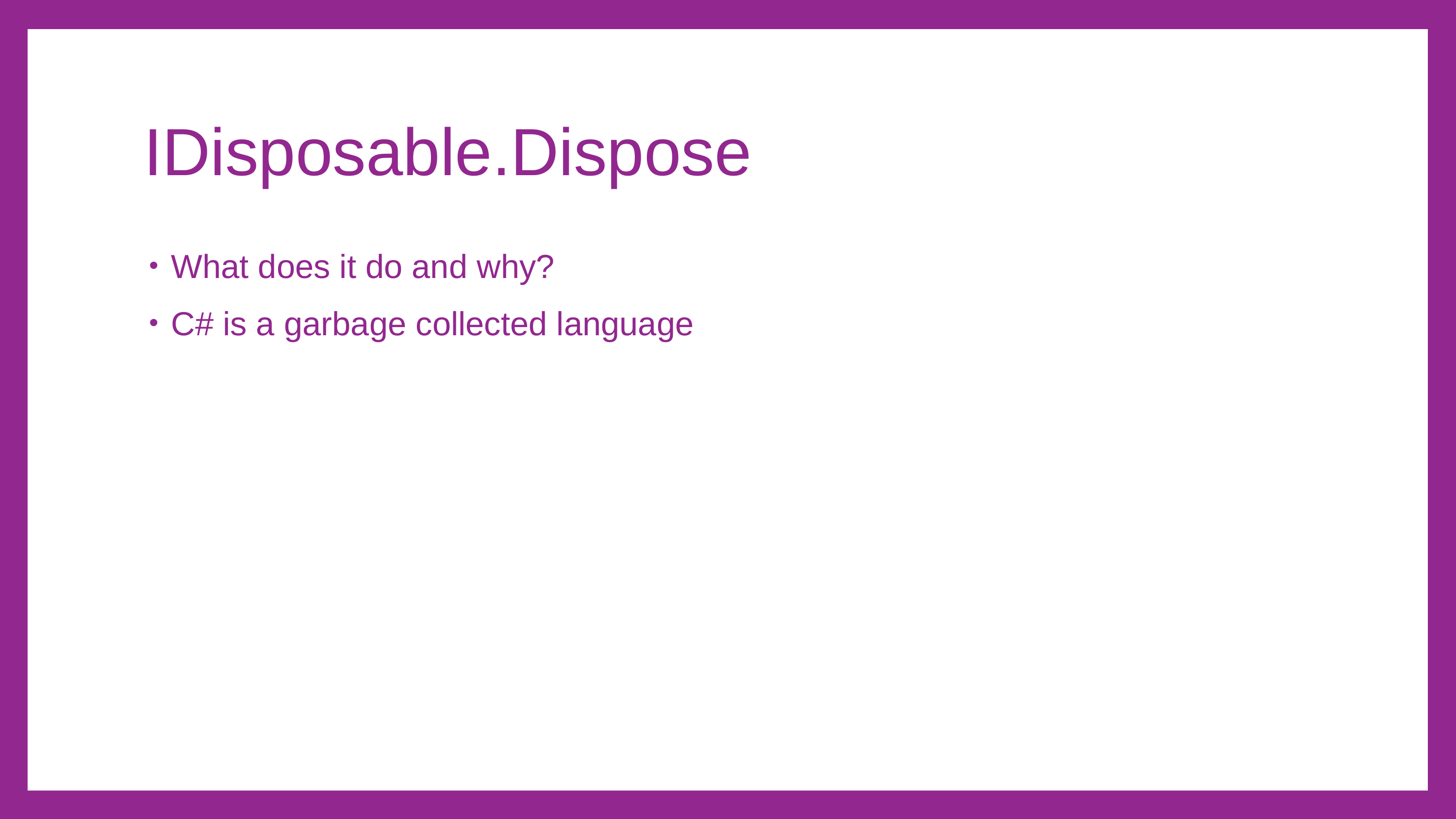

# IDisposable.Dispose
What does it do and why?
C# is a garbage collected language